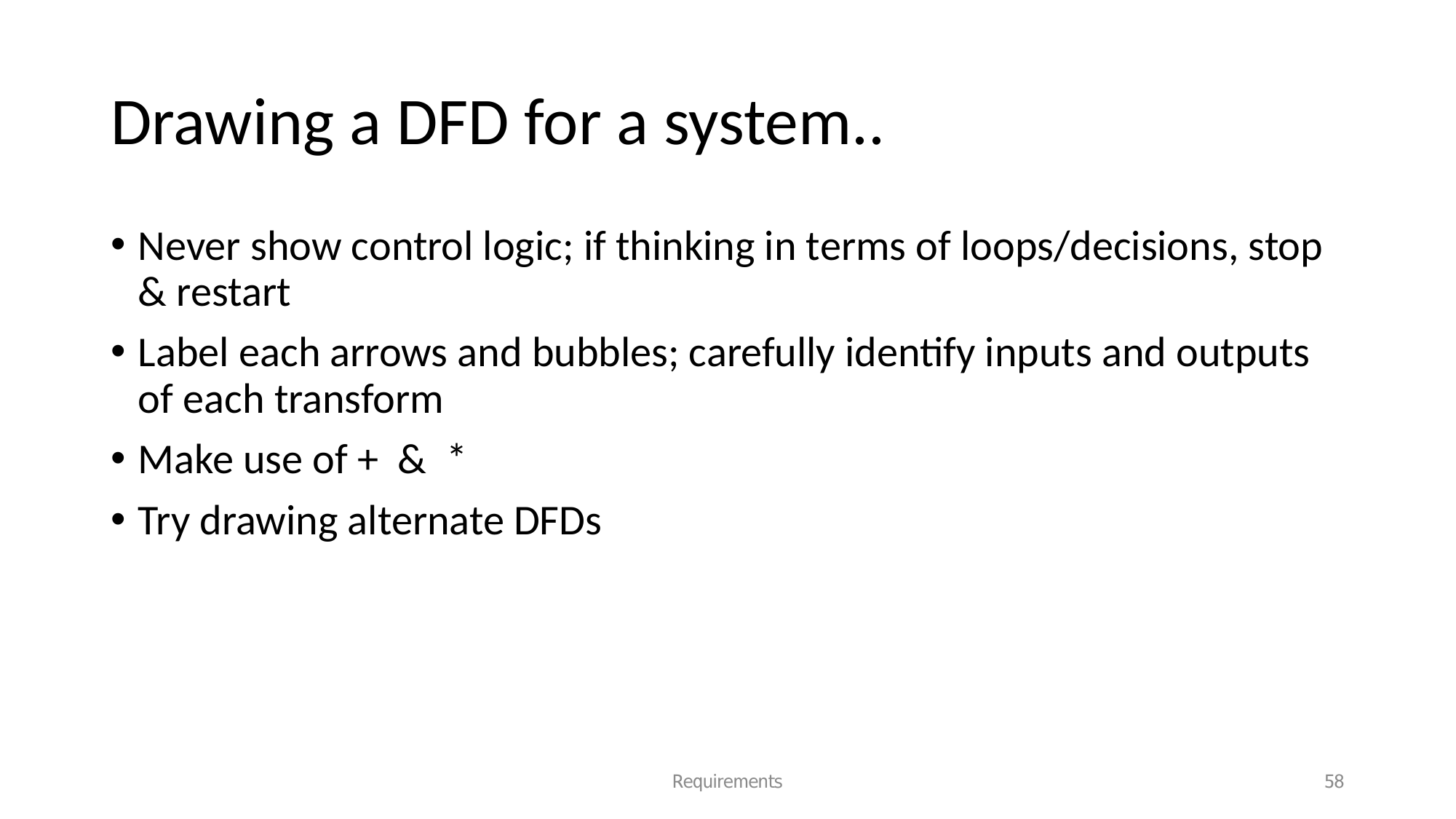

# Drawing a DFD for a system..
Never show control logic; if thinking in terms of loops/decisions, stop & restart
Label each arrows and bubbles; carefully identify inputs and outputs of each transform
Make use of +  &  *
Try drawing alternate DFDs
Requirements
58